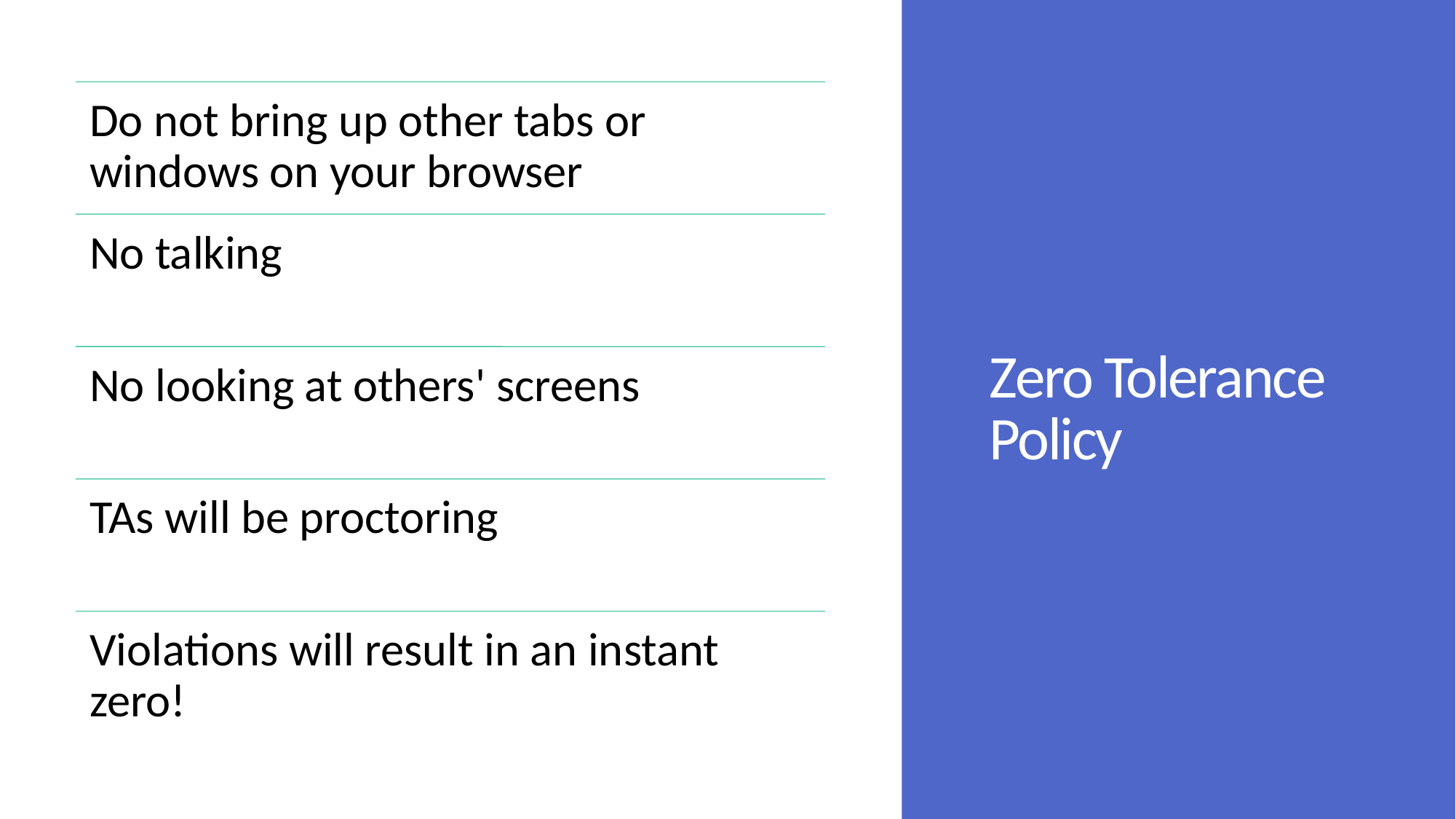

# Zero Tolerance Policy
Do not bring up other tabs or windows on your browser
No talking
No looking at others' screens
TAs will be proctoring
Violations will result in an instant zero!